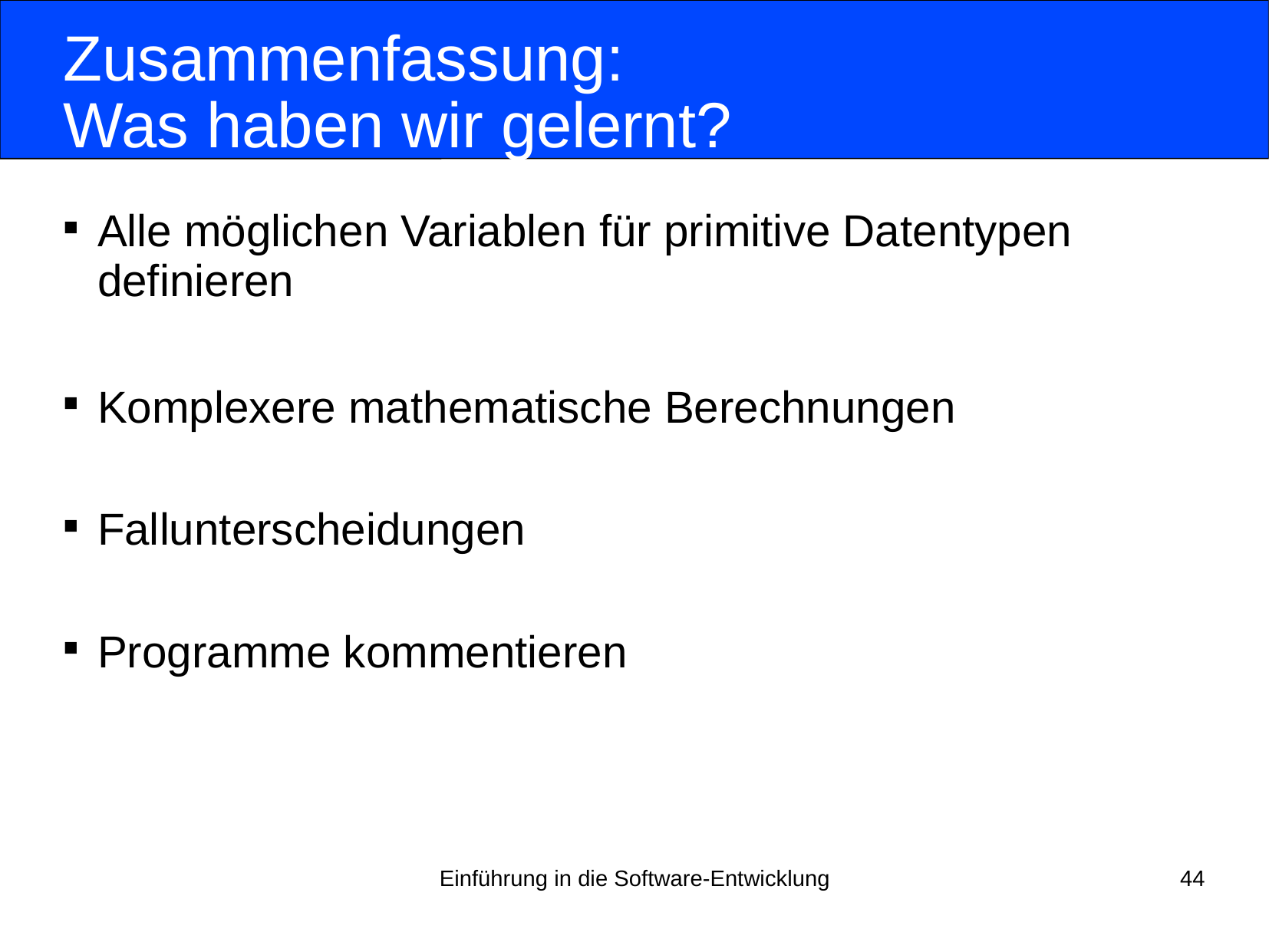

Zusammenfassung:
Was haben wir gelernt?
# Alle möglichen Variablen für primitive Datentypen definieren
Komplexere mathematische Berechnungen
Fallunterscheidungen
Programme kommentieren

Einführung in die Software-Entwicklung
44